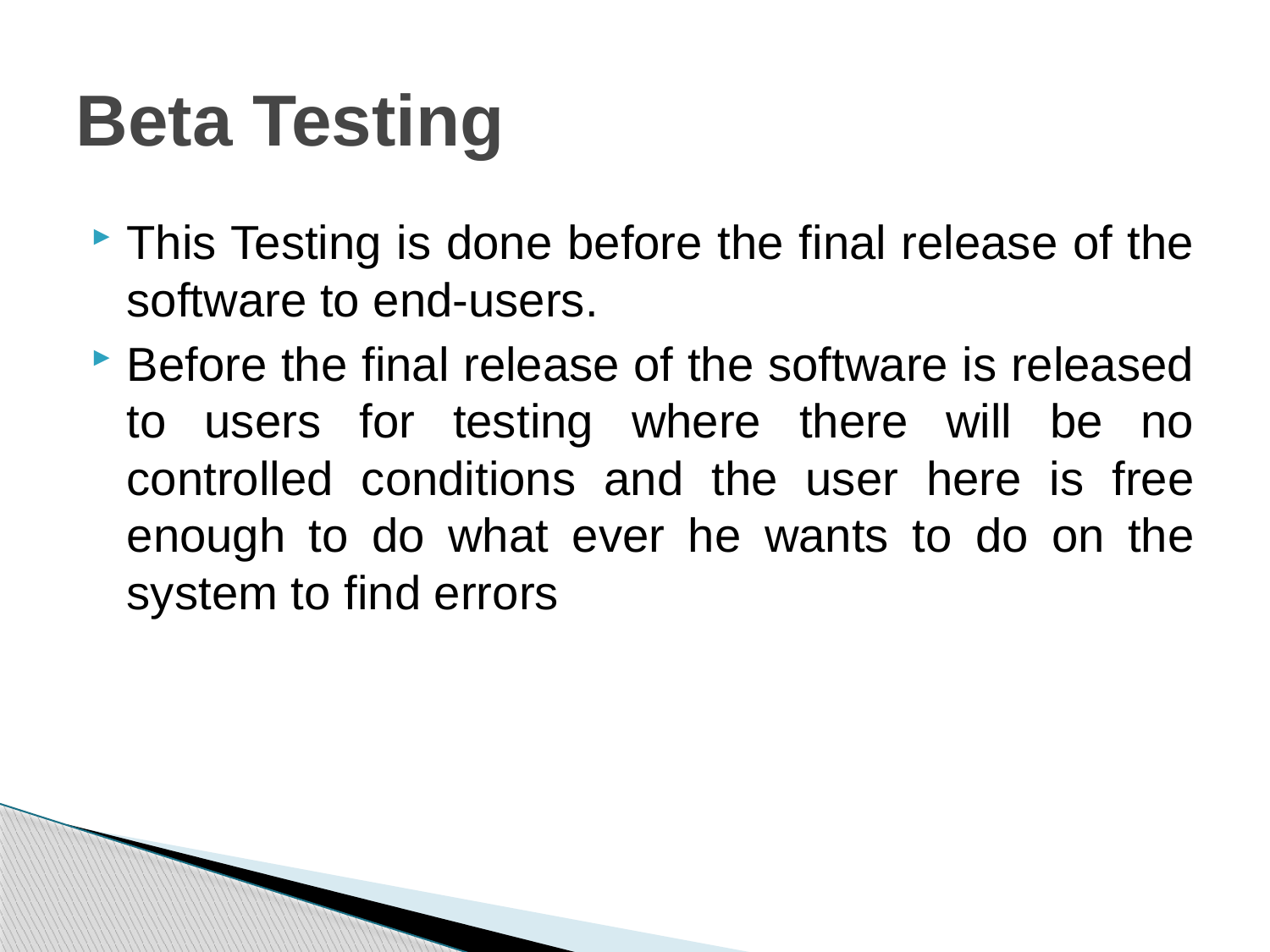

# Beta Testing
This Testing is done before the final release of the software to end-users.
Before the final release of the software is released to users for testing where there will be no controlled conditions and the user here is free enough to do what ever he wants to do on the system to find errors